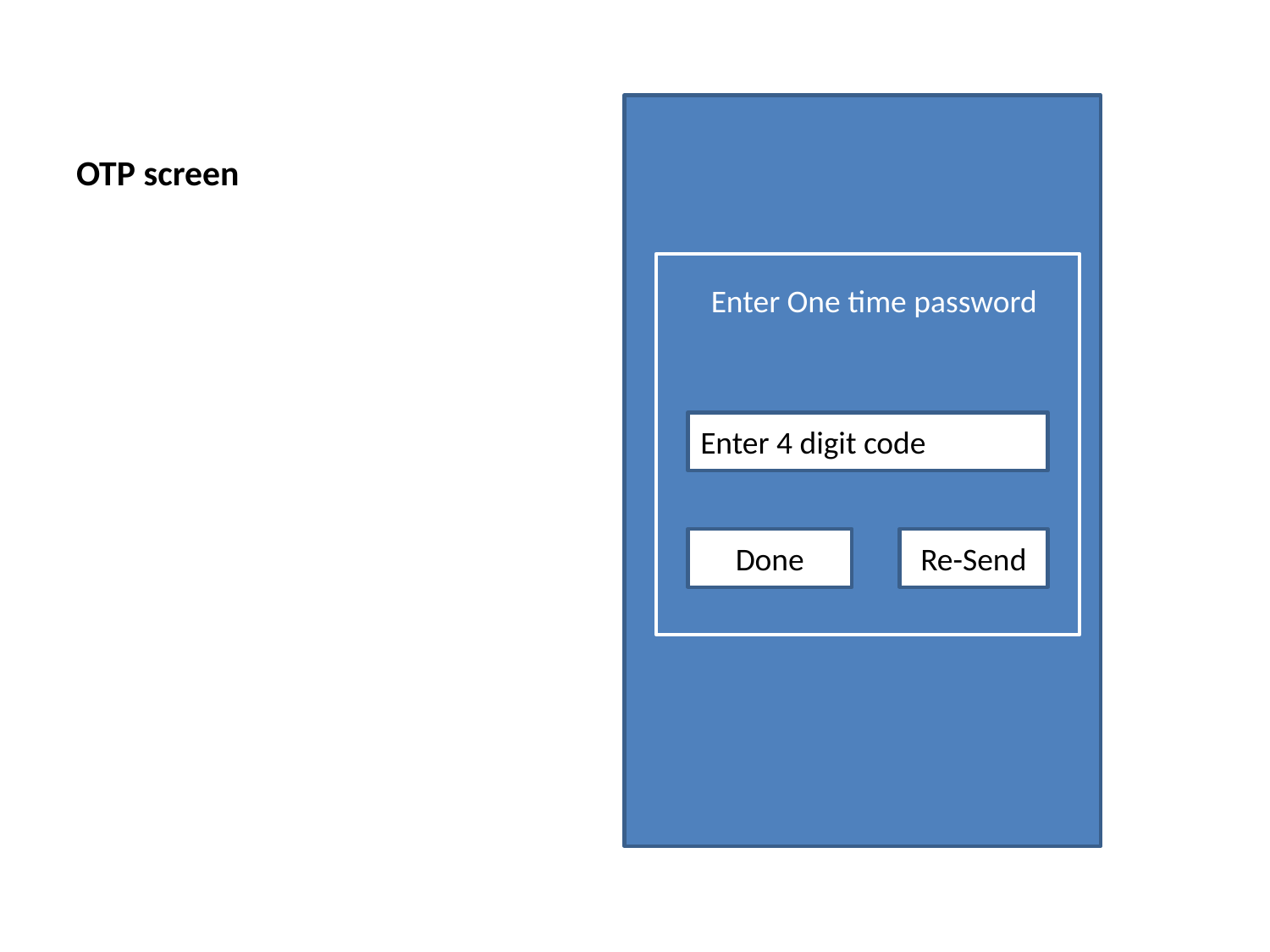

# OTP screen

Enter One time password
Enter 4 digit code
Done
Re-Send